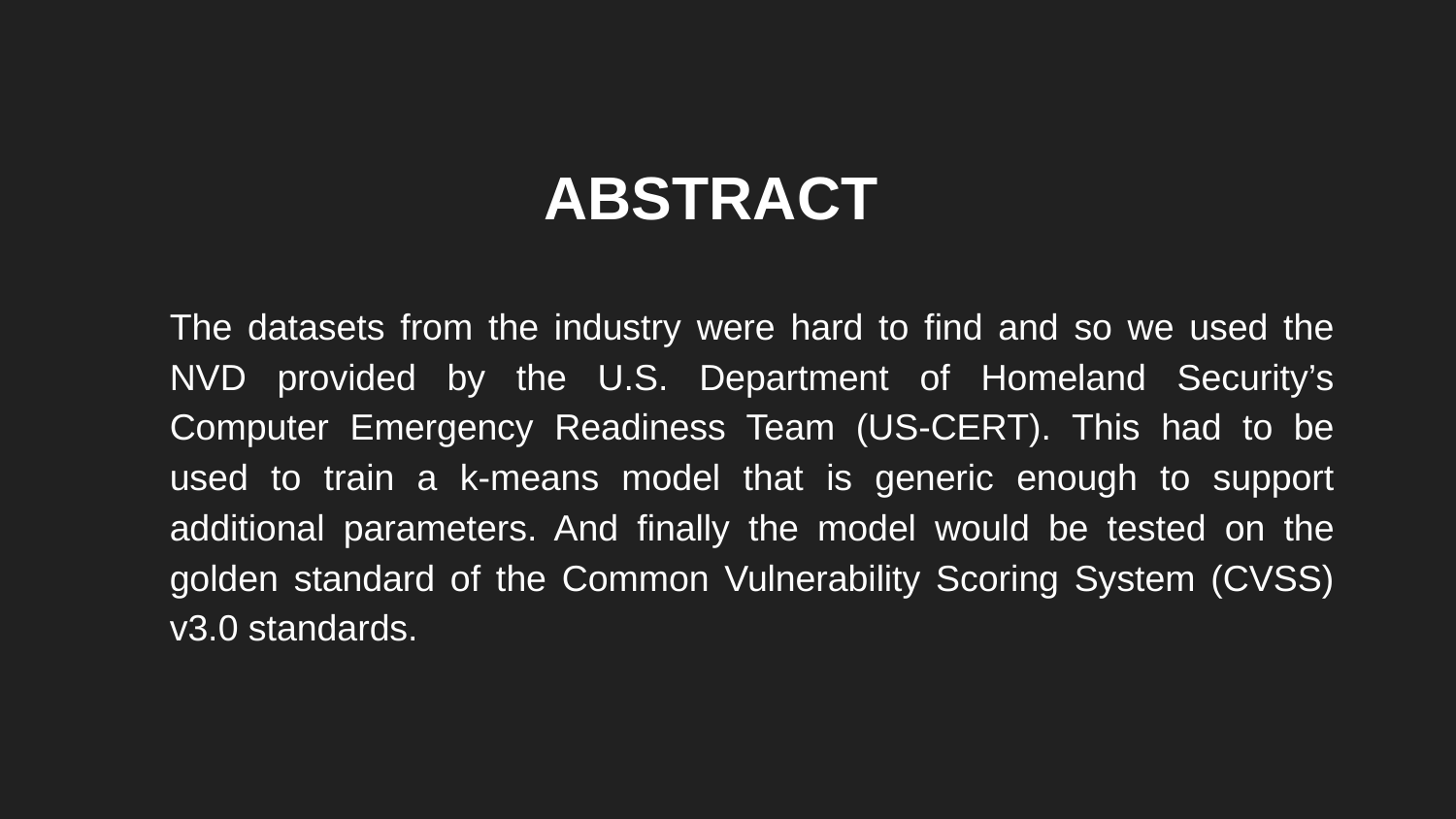

# ABSTRACT
The datasets from the industry were hard to find and so we used the NVD provided by the U.S. Department of Homeland Security’s Computer Emergency Readiness Team (US-CERT). This had to be used to train a k-means model that is generic enough to support additional parameters. And finally the model would be tested on the golden standard of the Common Vulnerability Scoring System (CVSS) v3.0 standards.